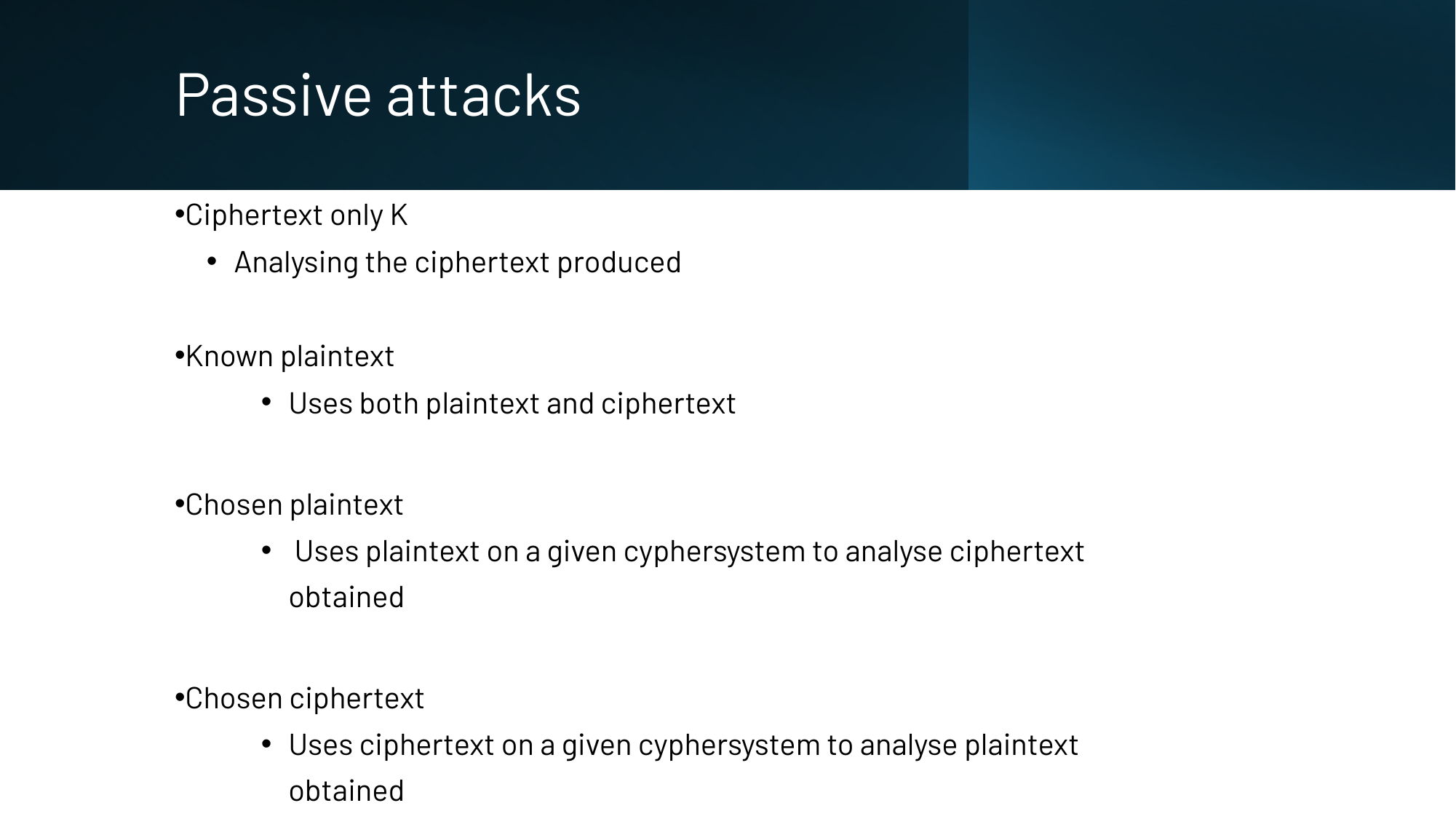

# Passive attacks
Ciphertext only K
Analysing the ciphertext produced

Known plaintext
Uses both plaintext and ciphertext

Chosen plaintext
 Uses plaintext on a given cyphersystem to analyse ciphertext obtained

Chosen ciphertext
Uses ciphertext on a given cyphersystem to analyse plaintext obtained